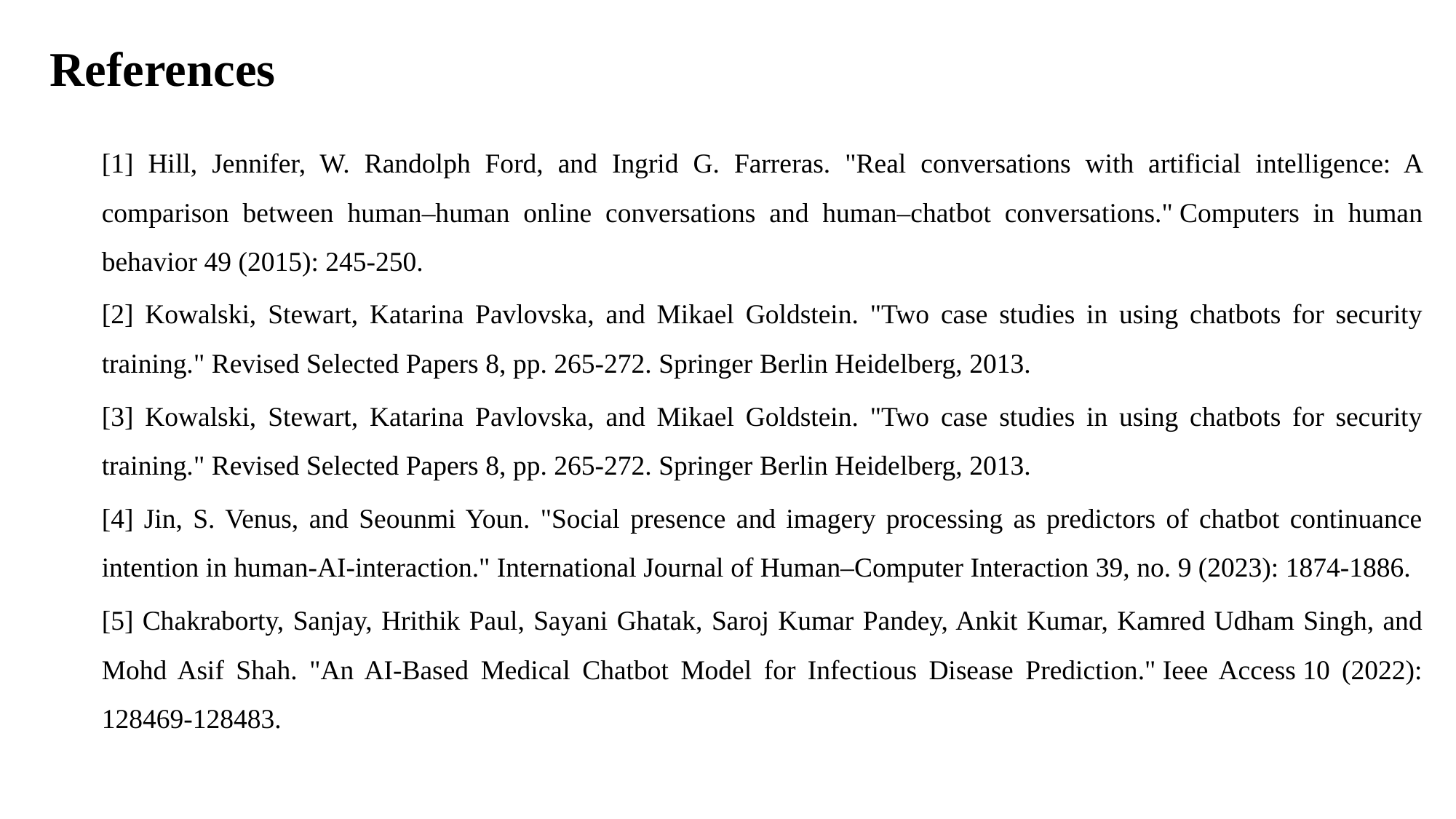

# References
[1] Hill, Jennifer, W. Randolph Ford, and Ingrid G. Farreras. "Real conversations with artificial intelligence: A comparison between human–human online conversations and human–chatbot conversations." Computers in human behavior 49 (2015): 245-250.
[2] Kowalski, Stewart, Katarina Pavlovska, and Mikael Goldstein. "Two case studies in using chatbots for security training." Revised Selected Papers 8, pp. 265-272. Springer Berlin Heidelberg, 2013.
[3] Kowalski, Stewart, Katarina Pavlovska, and Mikael Goldstein. "Two case studies in using chatbots for security training." Revised Selected Papers 8, pp. 265-272. Springer Berlin Heidelberg, 2013.
[4] Jin, S. Venus, and Seounmi Youn. "Social presence and imagery processing as predictors of chatbot continuance intention in human-AI-interaction." International Journal of Human–Computer Interaction 39, no. 9 (2023): 1874-1886.
[5] Chakraborty, Sanjay, Hrithik Paul, Sayani Ghatak, Saroj Kumar Pandey, Ankit Kumar, Kamred Udham Singh, and Mohd Asif Shah. "An AI-Based Medical Chatbot Model for Infectious Disease Prediction." Ieee Access 10 (2022): 128469-128483.